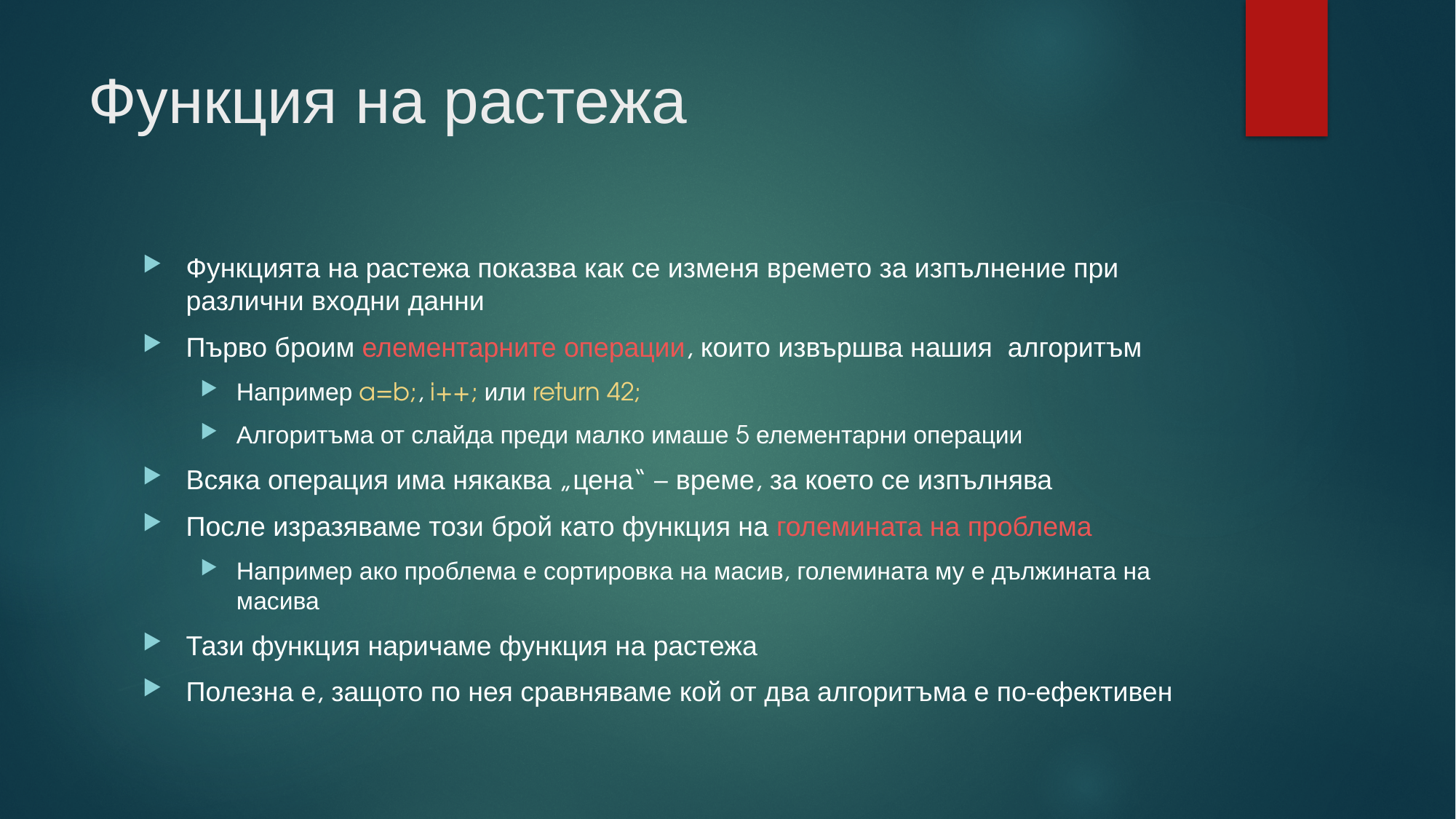

# Функция на растежа
Функцията на растежа показва как се изменя времето за изпълнение при различни входни данни
Първо броим елементарните операции, които извършва нашия  алгоритъм
Например a=b;, i++; или return 42;
Алгоритъма от слайда преди малко имаше 5 елементарни операции
Всяка операция има някаква „цена“ – време, за което се изпълнява
После изразяваме този брой като функция на големината на проблема
Например ако проблема е сортировка на масив, големината му е дължината на масива
Тази функция наричаме функция на растежа
Полезна е, защото по нея сравняваме кой от два алгоритъма е по-ефективен